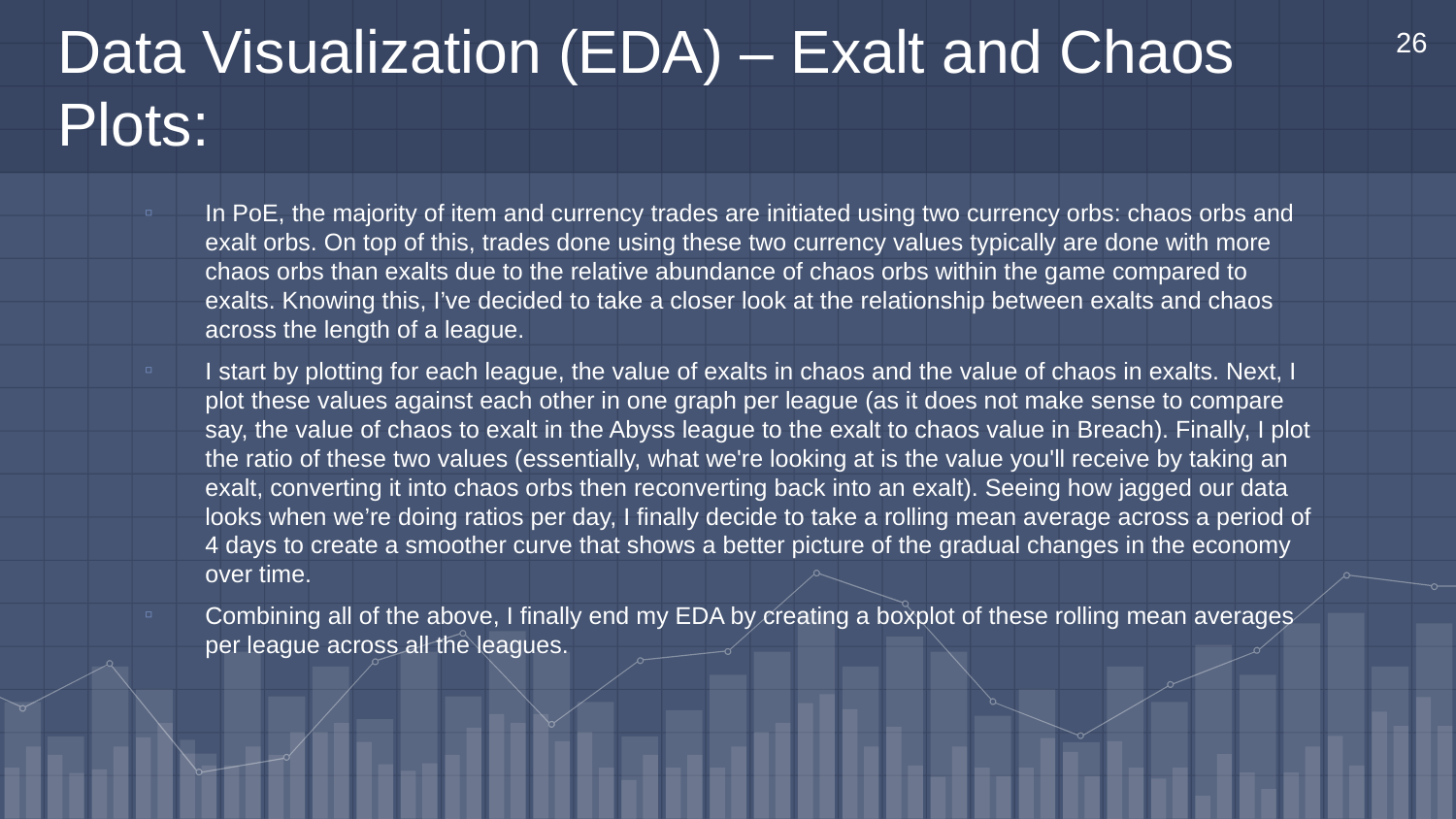

26
# Data Visualization (EDA) – Exalt and Chaos Plots:
In PoE, the majority of item and currency trades are initiated using two currency orbs: chaos orbs and exalt orbs. On top of this, trades done using these two currency values typically are done with more chaos orbs than exalts due to the relative abundance of chaos orbs within the game compared to exalts. Knowing this, I’ve decided to take a closer look at the relationship between exalts and chaos across the length of a league.
I start by plotting for each league, the value of exalts in chaos and the value of chaos in exalts. Next, I plot these values against each other in one graph per league (as it does not make sense to compare say, the value of chaos to exalt in the Abyss league to the exalt to chaos value in Breach). Finally, I plot the ratio of these two values (essentially, what we're looking at is the value you'll receive by taking an exalt, converting it into chaos orbs then reconverting back into an exalt). Seeing how jagged our data looks when we’re doing ratios per day, I finally decide to take a rolling mean average across a period of 4 days to create a smoother curve that shows a better picture of the gradual changes in the economy over time.
Combining all of the above, I finally end my EDA by creating a boxplot of these rolling mean averages per league across all the leagues.